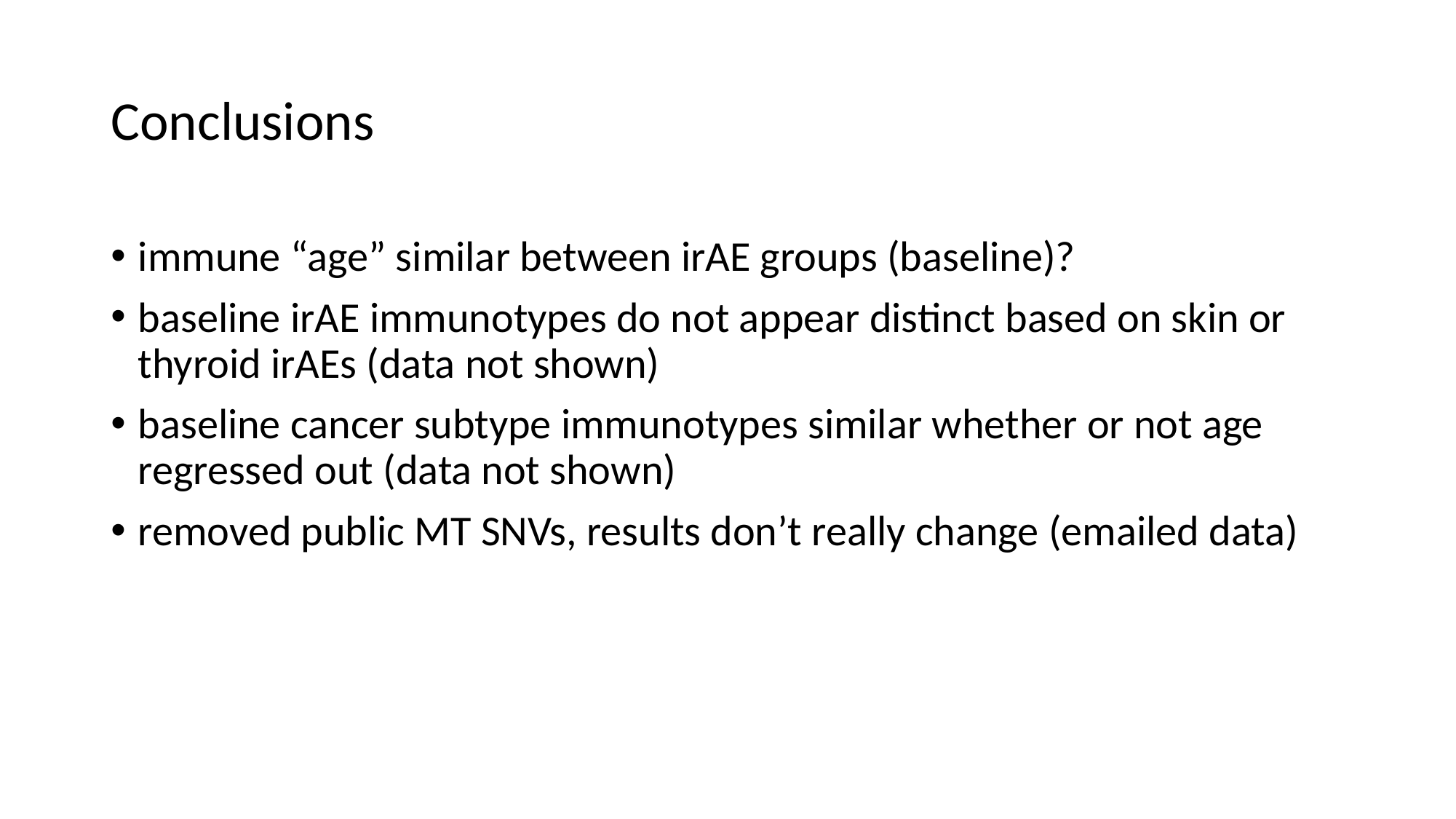

# Conclusions
immune “age” similar between irAE groups (baseline)?
baseline irAE immunotypes do not appear distinct based on skin or thyroid irAEs (data not shown)
baseline cancer subtype immunotypes similar whether or not age regressed out (data not shown)
removed public MT SNVs, results don’t really change (emailed data)